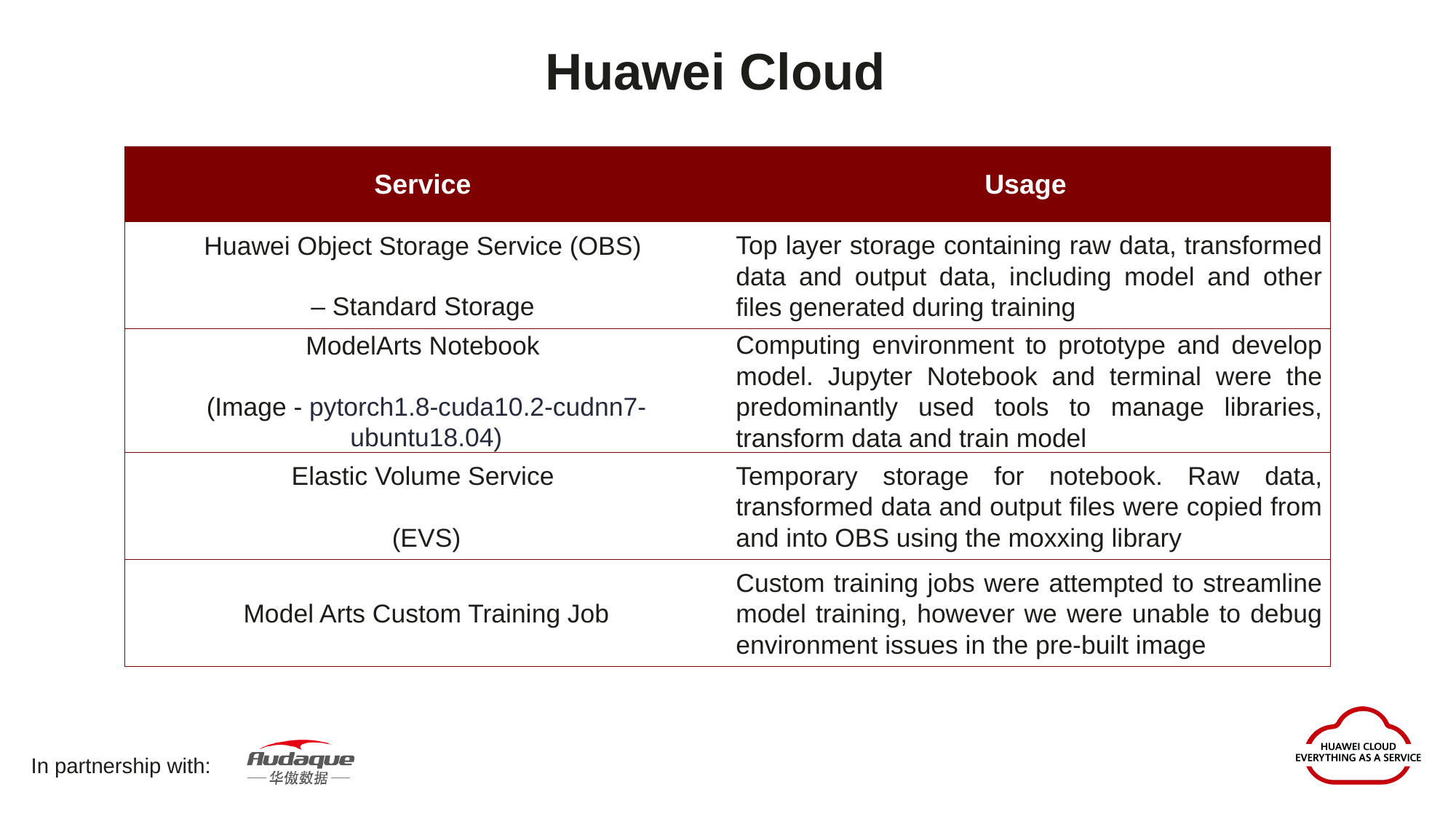

Huawei Cloud
| Service | Usage |
| --- | --- |
| Huawei Object Storage Service (OBS) – Standard Storage | Top layer storage containing raw data, transformed data and output data, including model and other files generated during training |
| ModelArts Notebook (Image - pytorch1.8-cuda10.2-cudnn7-ubuntu18.04) | Computing environment to prototype and develop model. Jupyter Notebook and terminal were the predominantly used tools to manage libraries, transform data and train model |
| Elastic Volume Service (EVS) | Temporary storage for notebook. Raw data, transformed data and output files were copied from and into OBS using the moxxing library |
| Model Arts Custom Training Job | Custom training jobs were attempted to streamline model training, however we were unable to debug environment issues in the pre-built image |